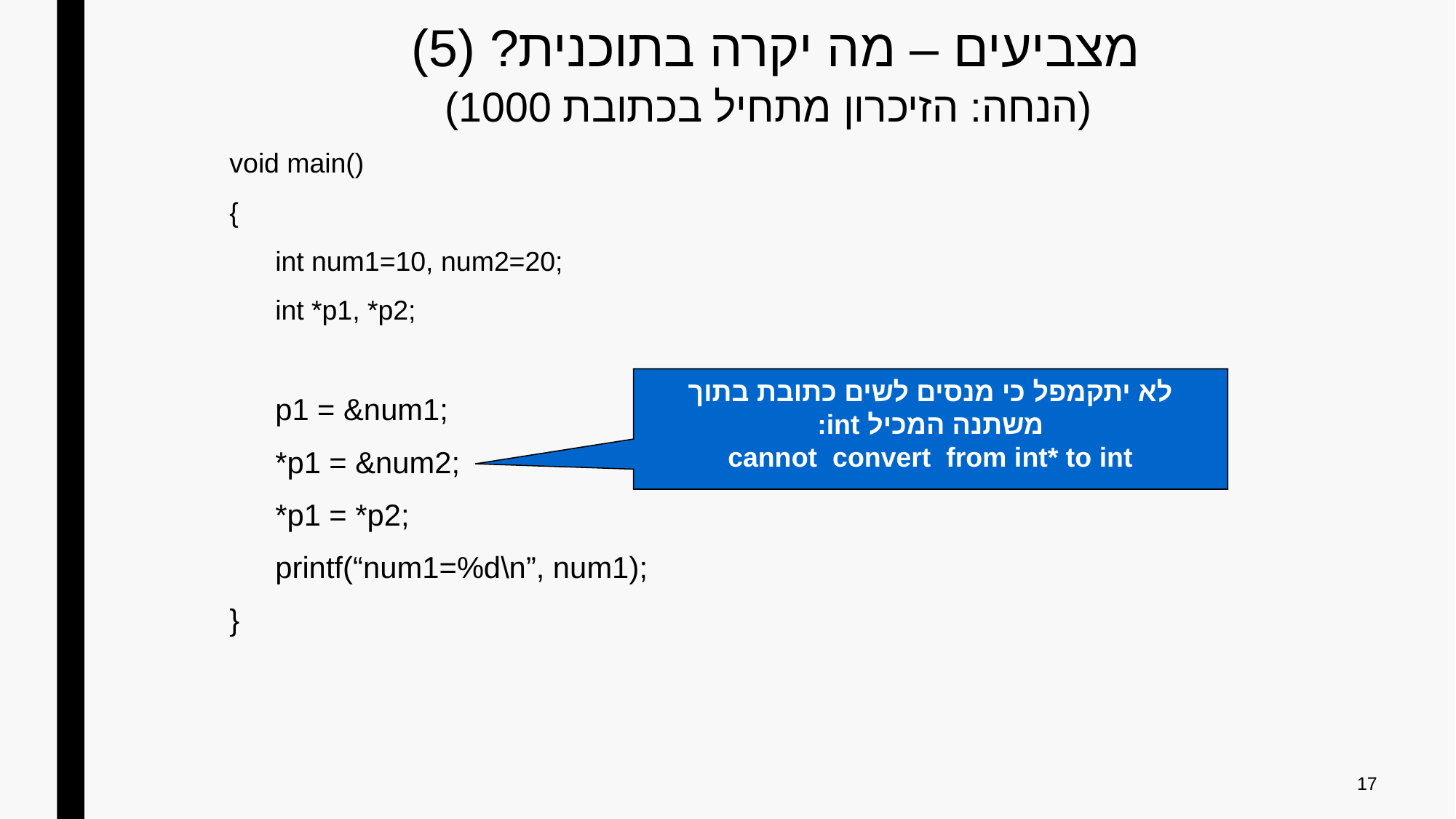

# מצביעים – מה יקרה בתוכנית? (5) (הנחה: הזיכרון מתחיל בכתובת 1000)
void main()
{
	int num1=10, num2=20;
	int *p1, *p2;

	p1 = &num1;
	*p1 = &num2;
	*p1 = *p2;
	printf(“num1=%d\n”, num1);
}

לא יתקמפל כי מנסים לשים כתובת בתוך משתנה המכיל int:
cannot  convert  from int* to int

17